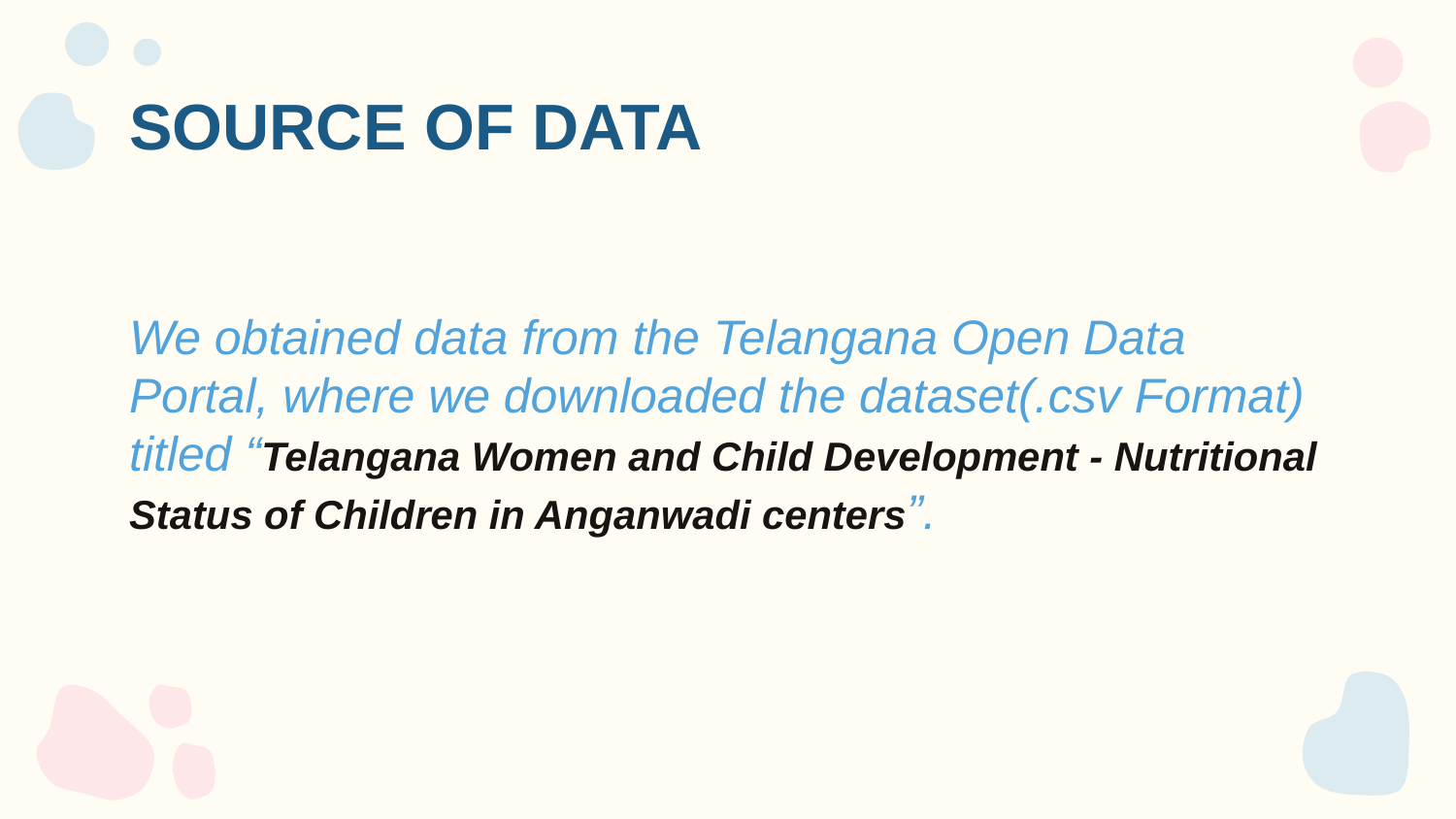

# SOURCE OF DATA
We obtained data from the Telangana Open Data Portal, where we downloaded the dataset(.csv Format) titled “Telangana Women and Child Development - Nutritional Status of Children in Anganwadi centers”.